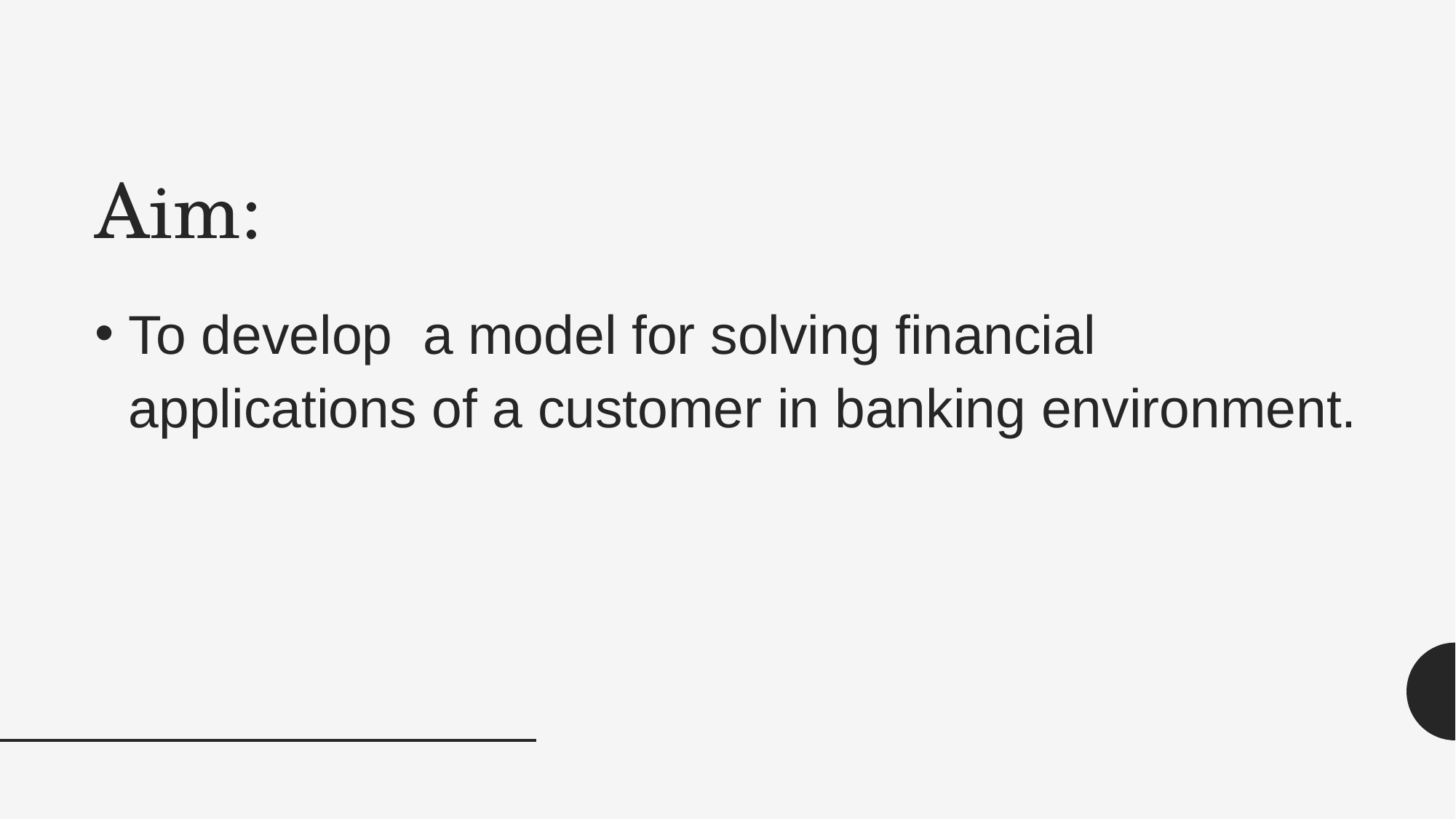

# Aim:
To develop  a model for solving financial applications of a customer in banking environment.